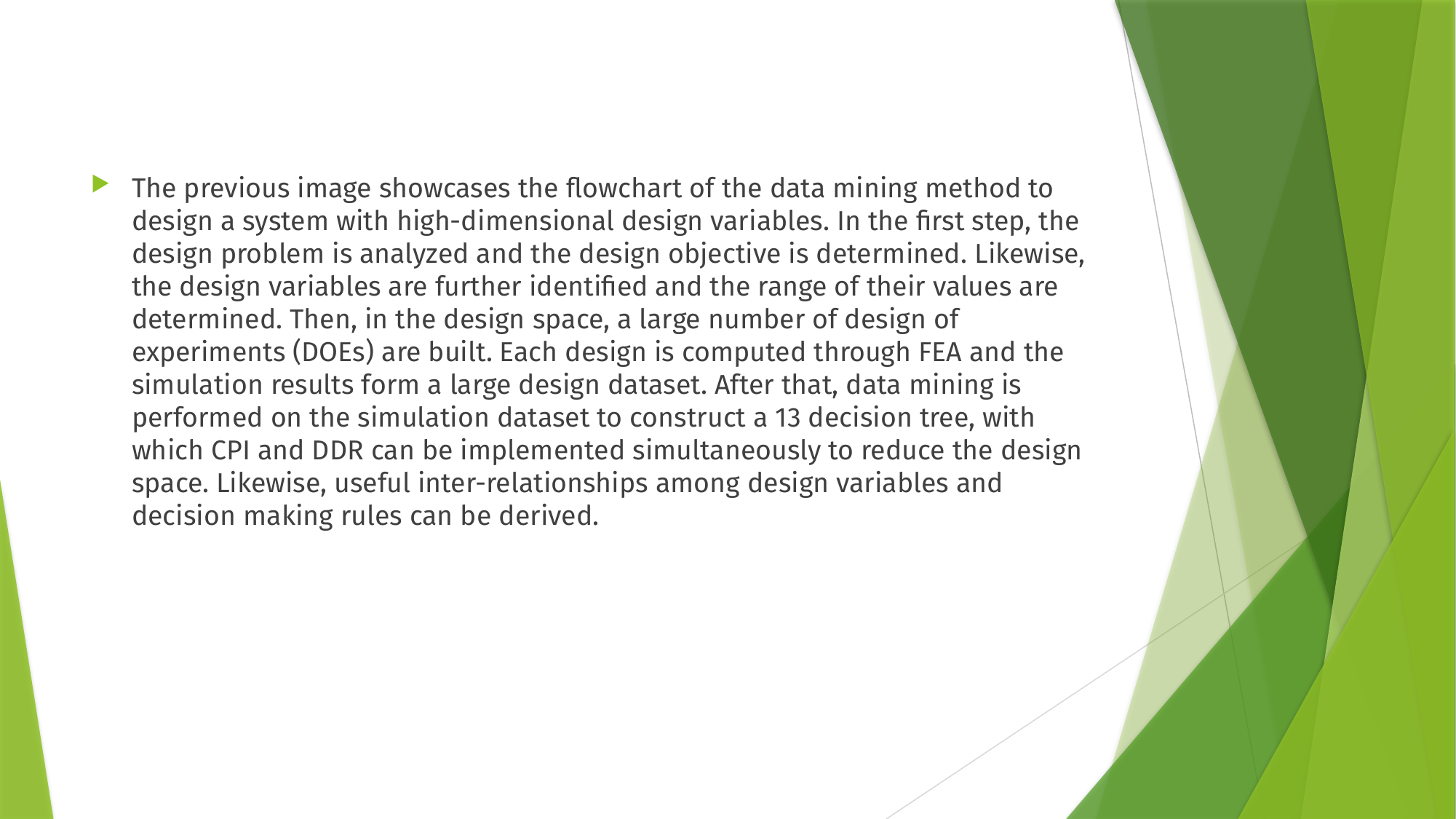

The previous image showcases the flowchart of the data mining method to design a system with high-dimensional design variables. In the first step, the design problem is analyzed and the design objective is determined. Likewise, the design variables are further identified and the range of their values are determined. Then, in the design space, a large number of design of experiments (DOEs) are built. Each design is computed through FEA and the simulation results form a large design dataset. After that, data mining is performed on the simulation dataset to construct a 13 decision tree, with which CPI and DDR can be implemented simultaneously to reduce the design space. Likewise, useful inter-relationships among design variables and decision making rules can be derived.